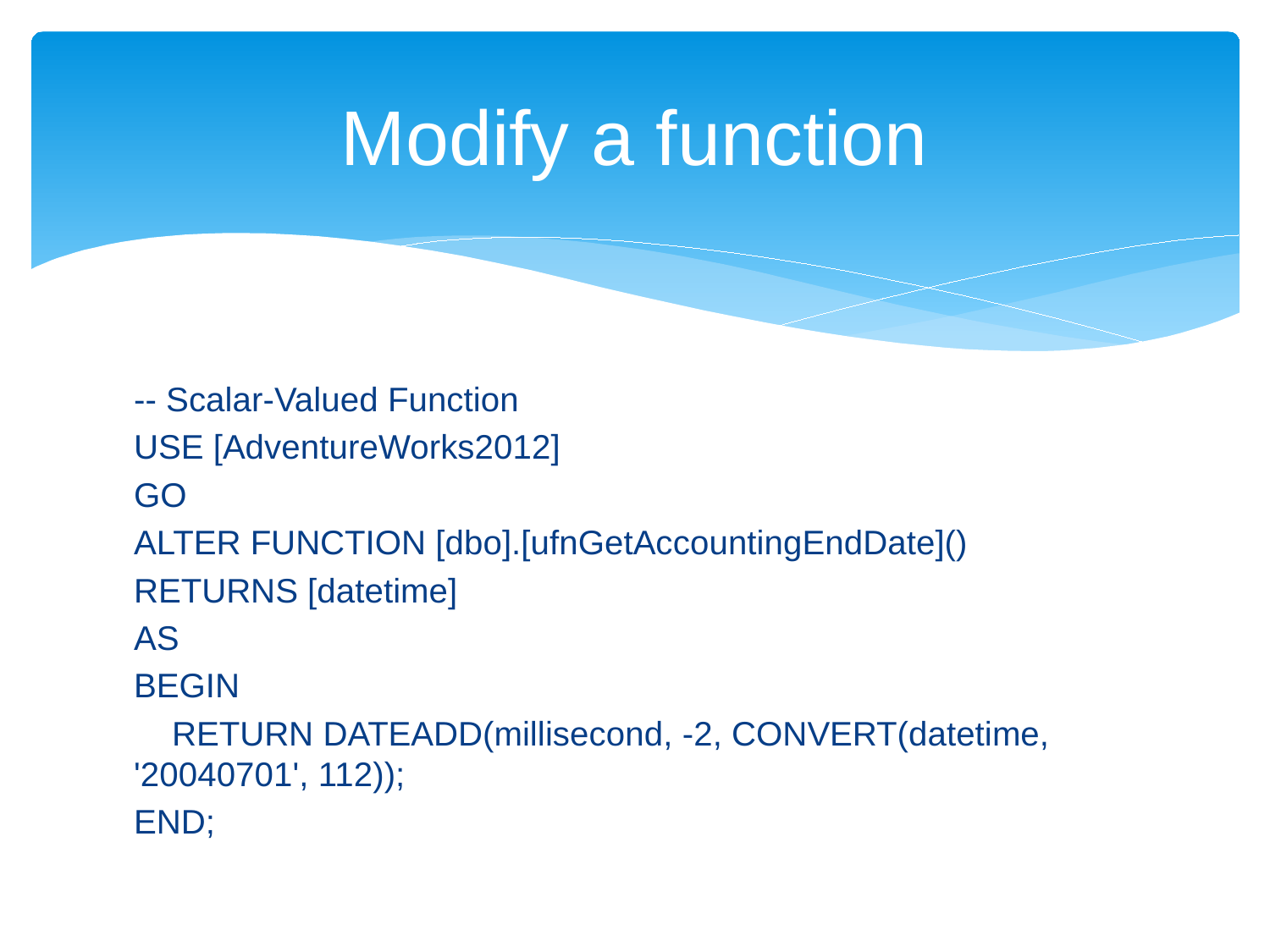

# Modify a function
-- Scalar-Valued Function
USE [AdventureWorks2012]
GO
ALTER FUNCTION [dbo].[ufnGetAccountingEndDate]()
RETURNS [datetime]
AS
BEGIN
    RETURN DATEADD(millisecond, -2, CONVERT(datetime, '20040701', 112));
END;